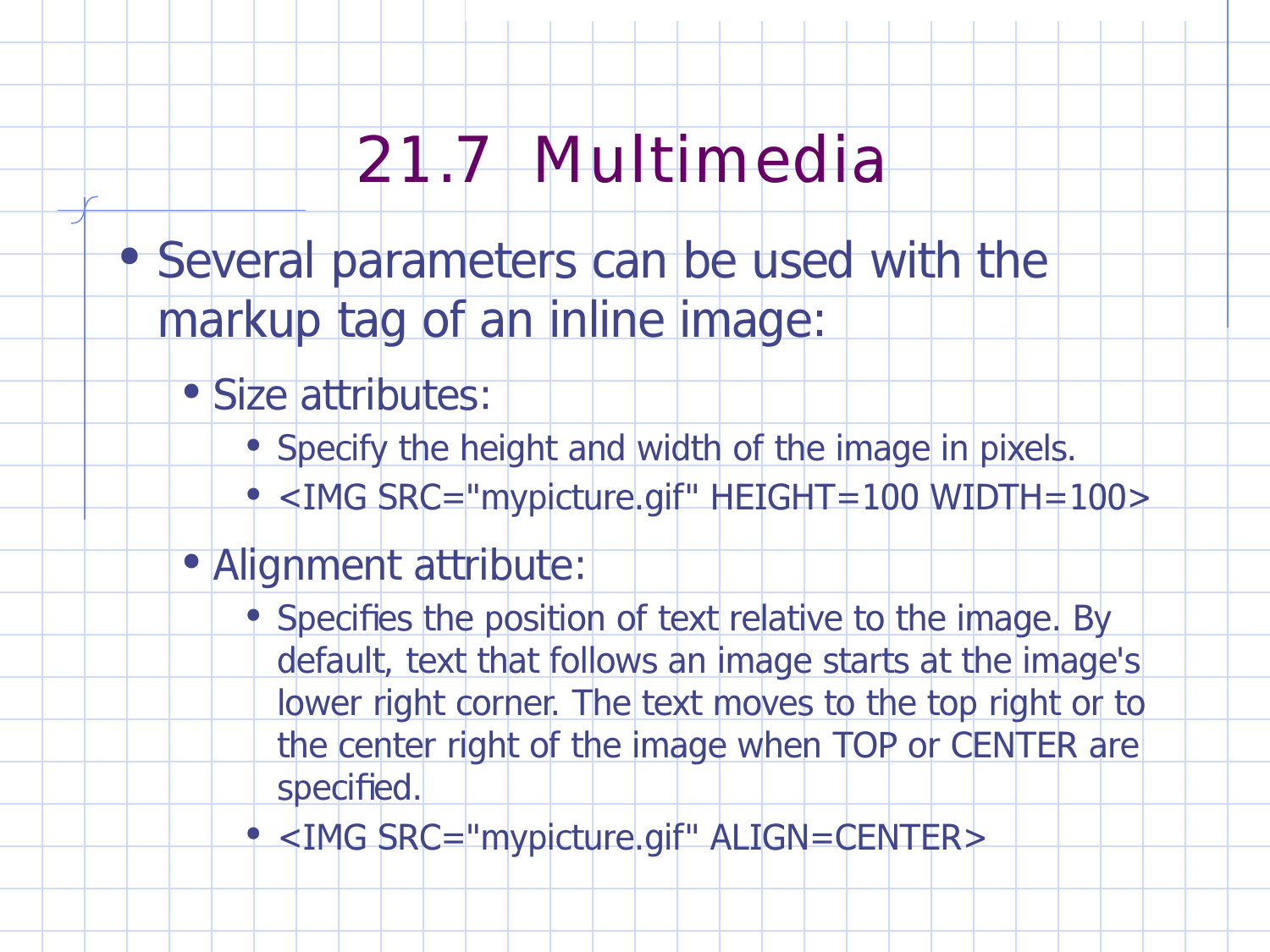

# 21.7  Multimedia
Several parameters can be used with the markup tag of an inline image:

Size attributes:
Specify the height and width of the image in pixels.
<IMG SRC="mypicture.gif" HEIGHT=100 WIDTH=100>

Alignment attribute:
Specifies the position of text relative to the image. By default, text that follows an image starts at the image's lower right corner. The text moves to the top right or to the center right of the image when TOP or CENTER are specified.
<IMG SRC="mypicture.gif" ALIGN=CENTER>